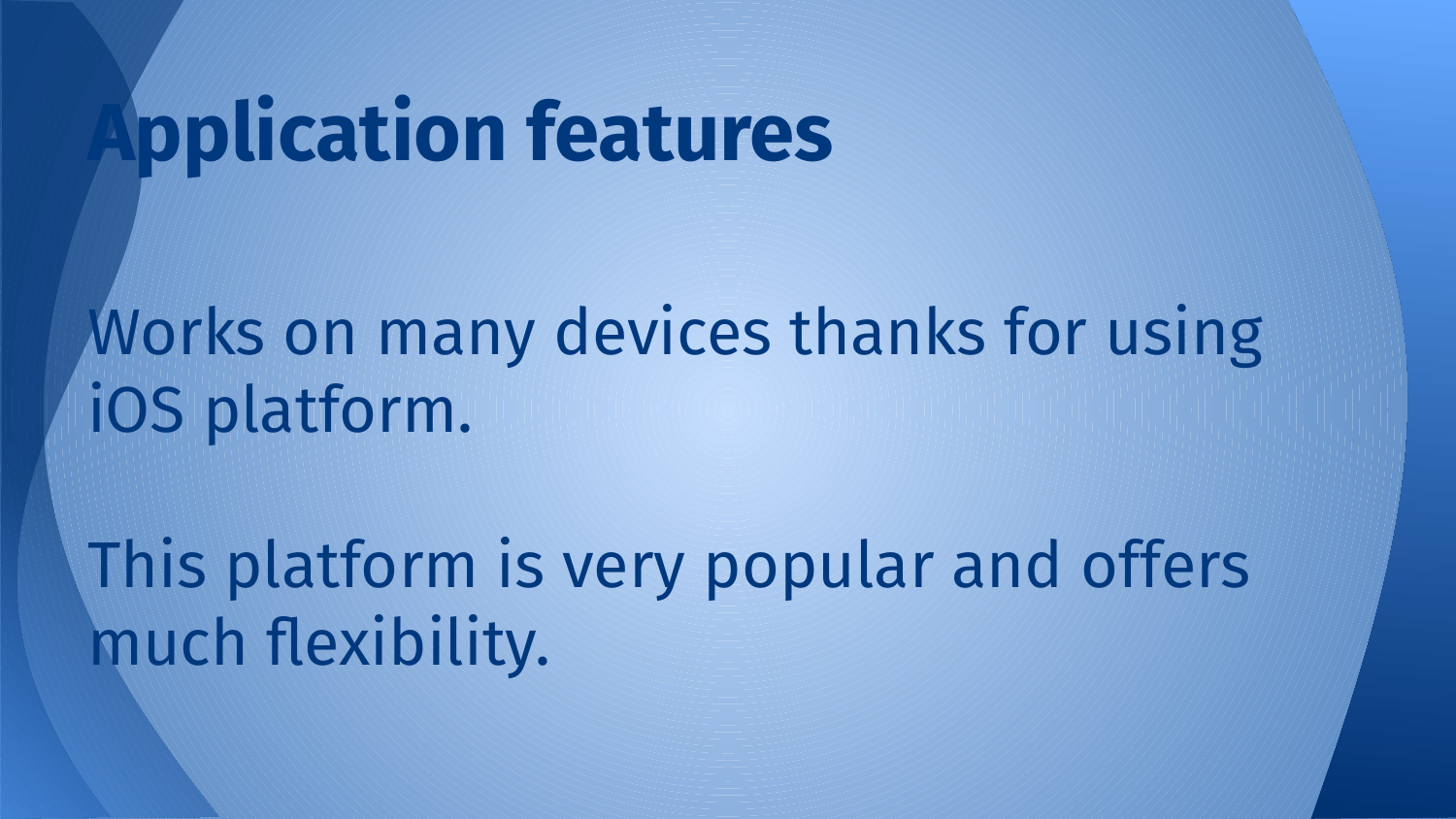

# Application features

Works on many devices thanks for using iOS platform.

This platform is very popular and offers much flexibility.